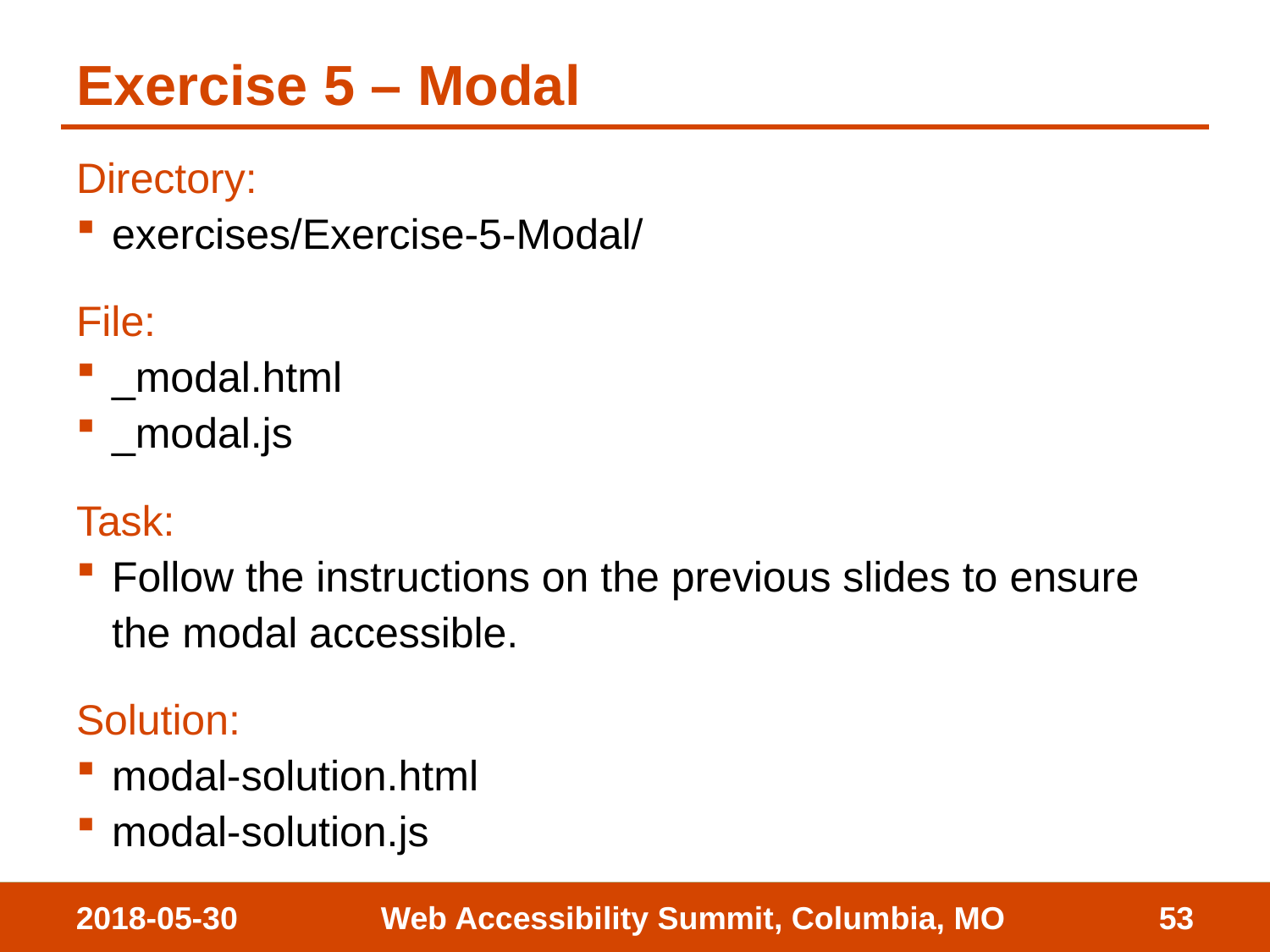

# Exercise 5 – Modal
Directory:
exercises/Exercise-5-Modal/
File:
_modal.html
_modal.js
Task:
Follow the instructions on the previous slides to ensure the modal accessible.
Solution:
modal-solution.html
modal-solution.js
2018-05-30
Web Accessibility Summit, Columbia, MO
53